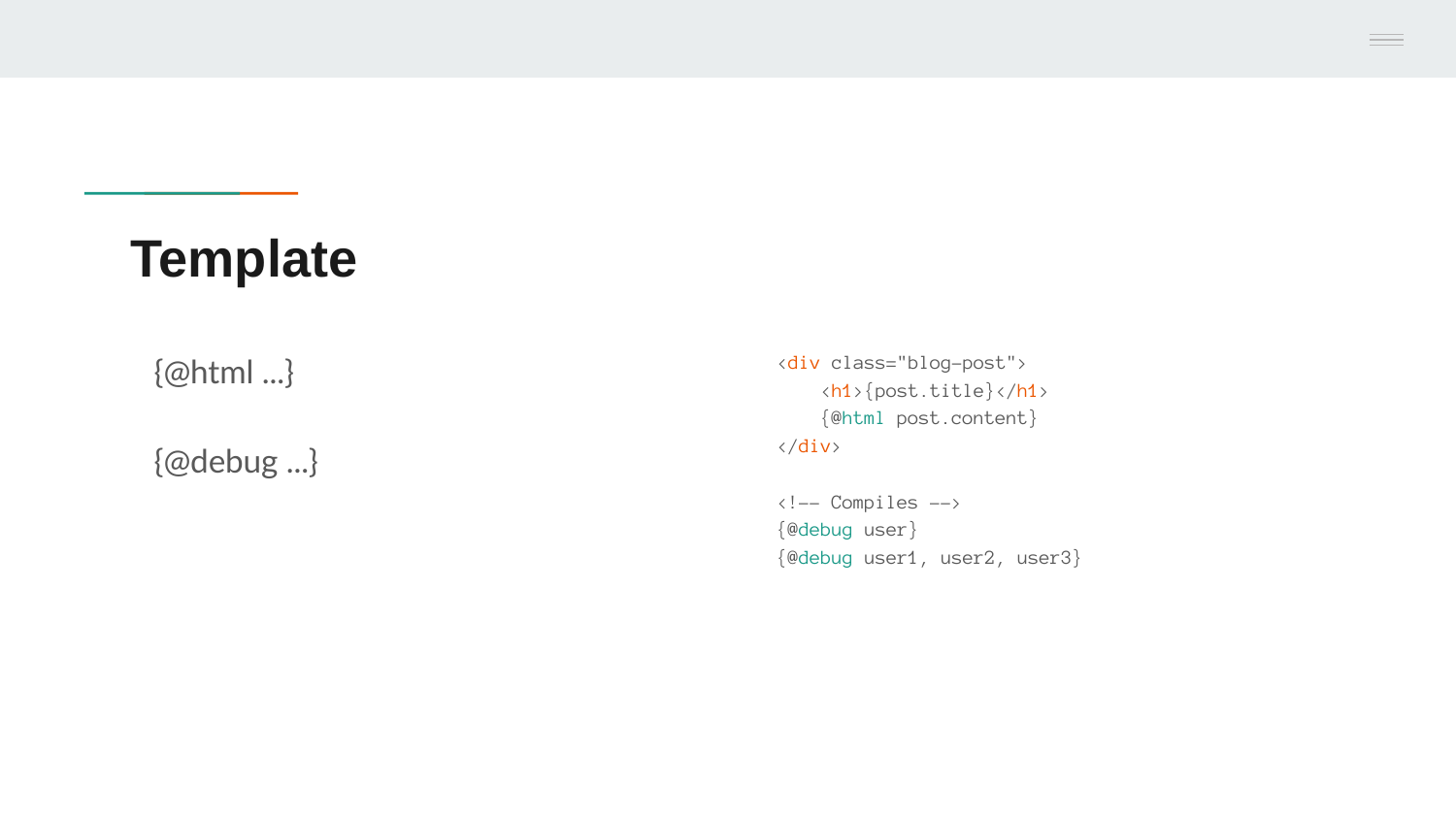

# Template
{@html ...}

{@debug ...}
<div class="blog-post">
    <h1>{post.title}</h1>
    {@html post.content}
</div>

<!-- Compiles -->
{@debug user}
{@debug user1, user2, user3}